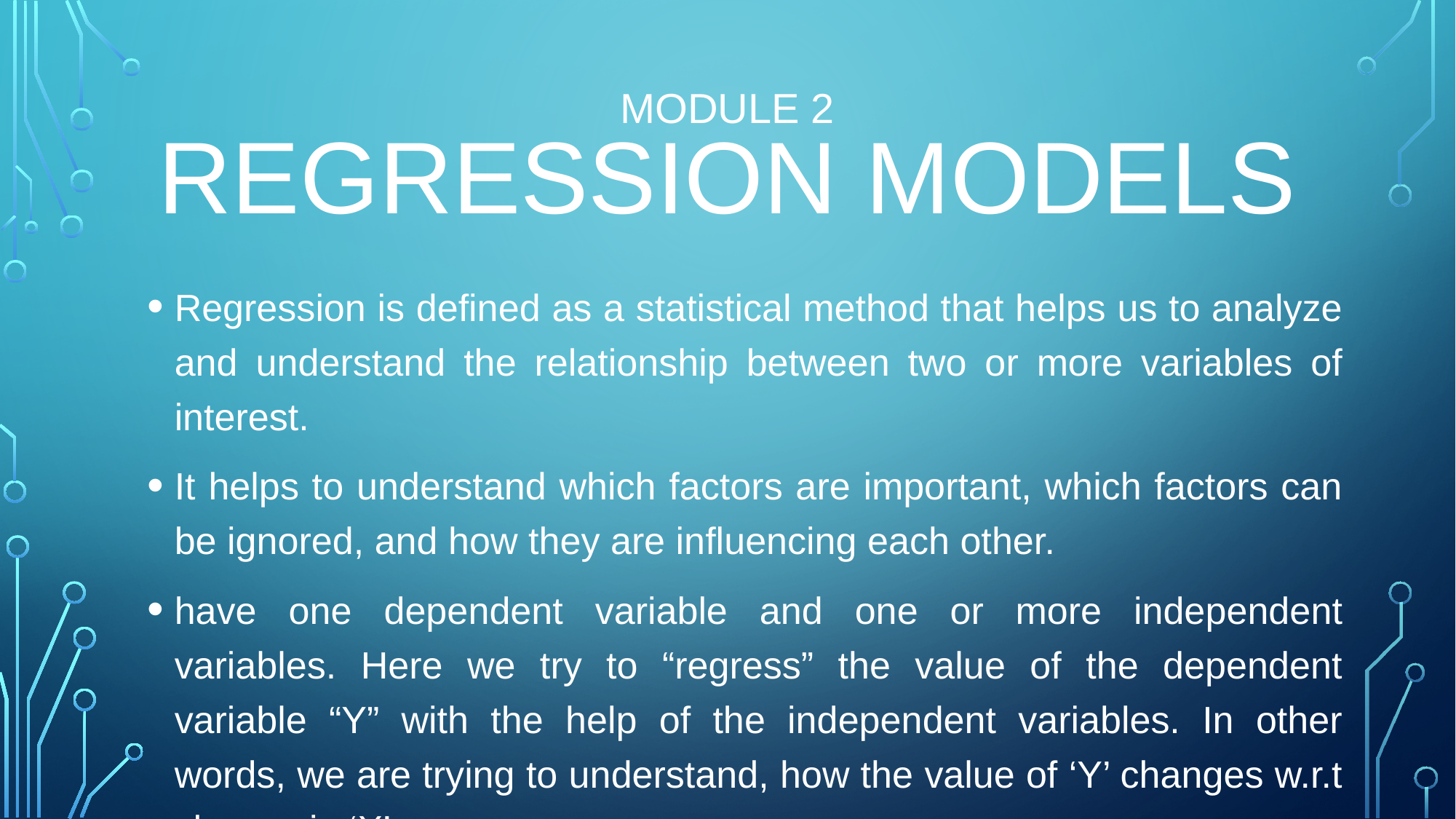

# Module 2 Regression Models
Regression is defined as a statistical method that helps us to analyze and understand the relationship between two or more variables of interest.
It helps to understand which factors are important, which factors can be ignored, and how they are influencing each other.
have one dependent variable and one or more independent variables. Here we try to “regress” the value of the dependent variable “Y” with the help of the independent variables. In other words, we are trying to understand, how the value of ‘Y’ changes w.r.t change in ‘X’.